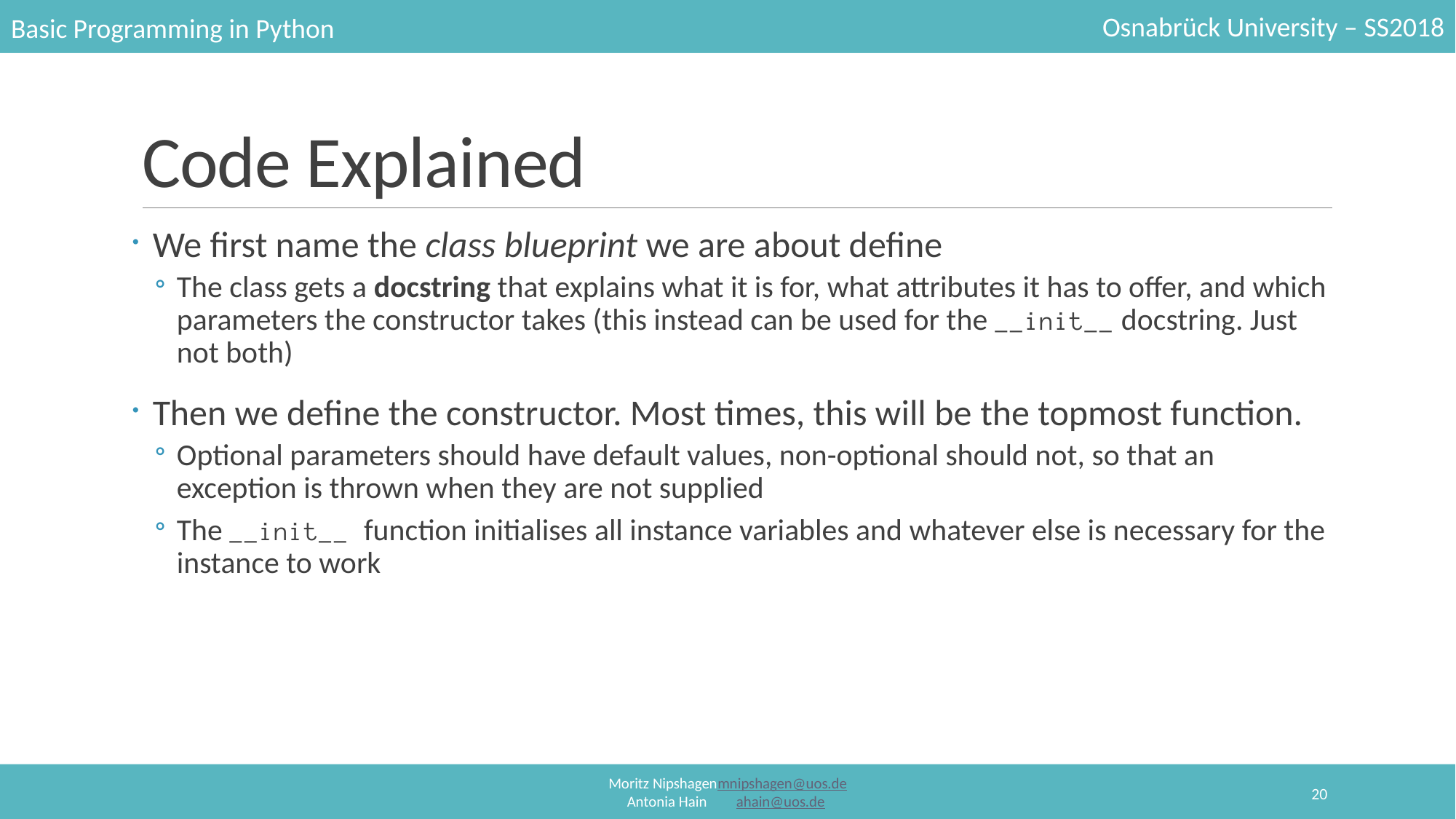

# Code Explained
We first name the class blueprint we are about define
The class gets a docstring that explains what it is for, what attributes it has to offer, and which parameters the constructor takes (this instead can be used for the __init__ docstring. Just not both)
Then we define the constructor. Most times, this will be the topmost function.
Optional parameters should have default values, non-optional should not, so that an exception is thrown when they are not supplied
The __init__ function initialises all instance variables and whatever else is necessary for the instance to work
20